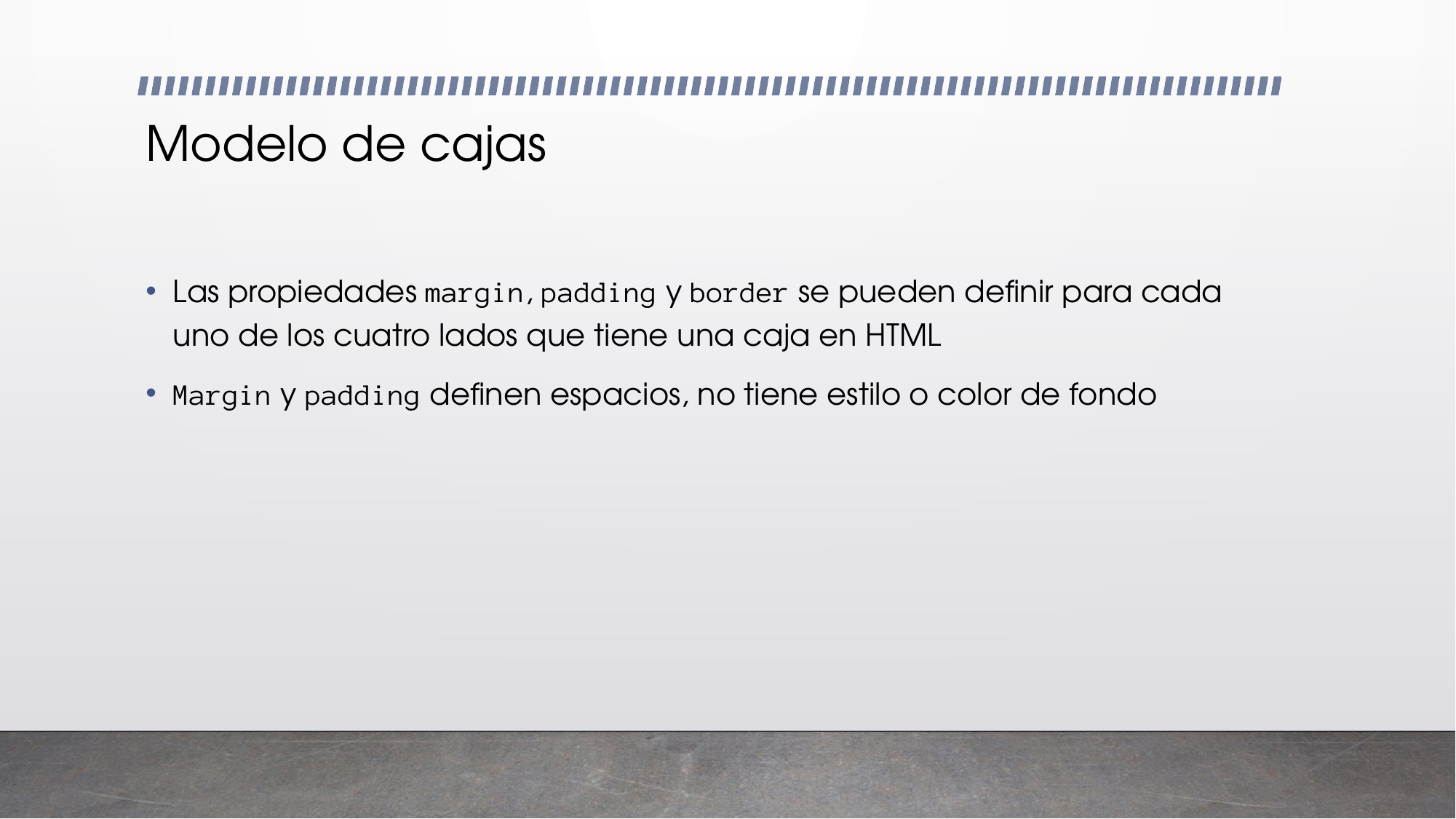

# Modelo de cajas
Las propiedades margin, padding y border se pueden definir para cada uno de los cuatro lados que tiene una caja en HTML
Margin y padding definen espacios, no tiene estilo o color de fondo